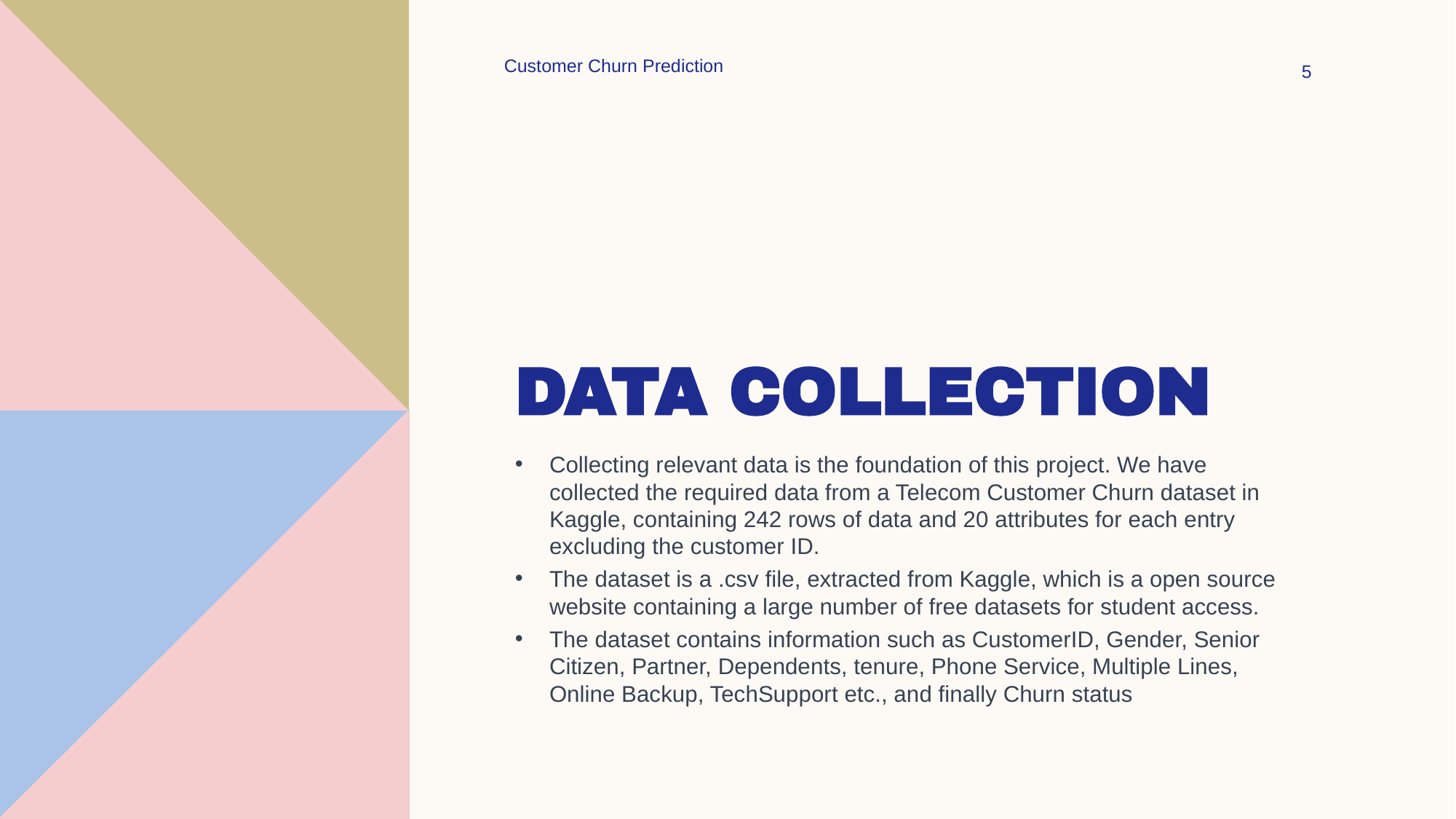

Customer Churn Prediction
5
# Data collection
Collecting relevant data is the foundation of this project. We have collected the required data from a Telecom Customer Churn dataset in Kaggle, containing 242 rows of data and 20 attributes for each entry excluding the customer ID.
The dataset is a .csv file, extracted from Kaggle, which is a open source website containing a large number of free datasets for student access.
The dataset contains information such as CustomerID, Gender, Senior Citizen, Partner, Dependents, tenure, Phone Service, Multiple Lines, Online Backup, TechSupport etc., and finally Churn status